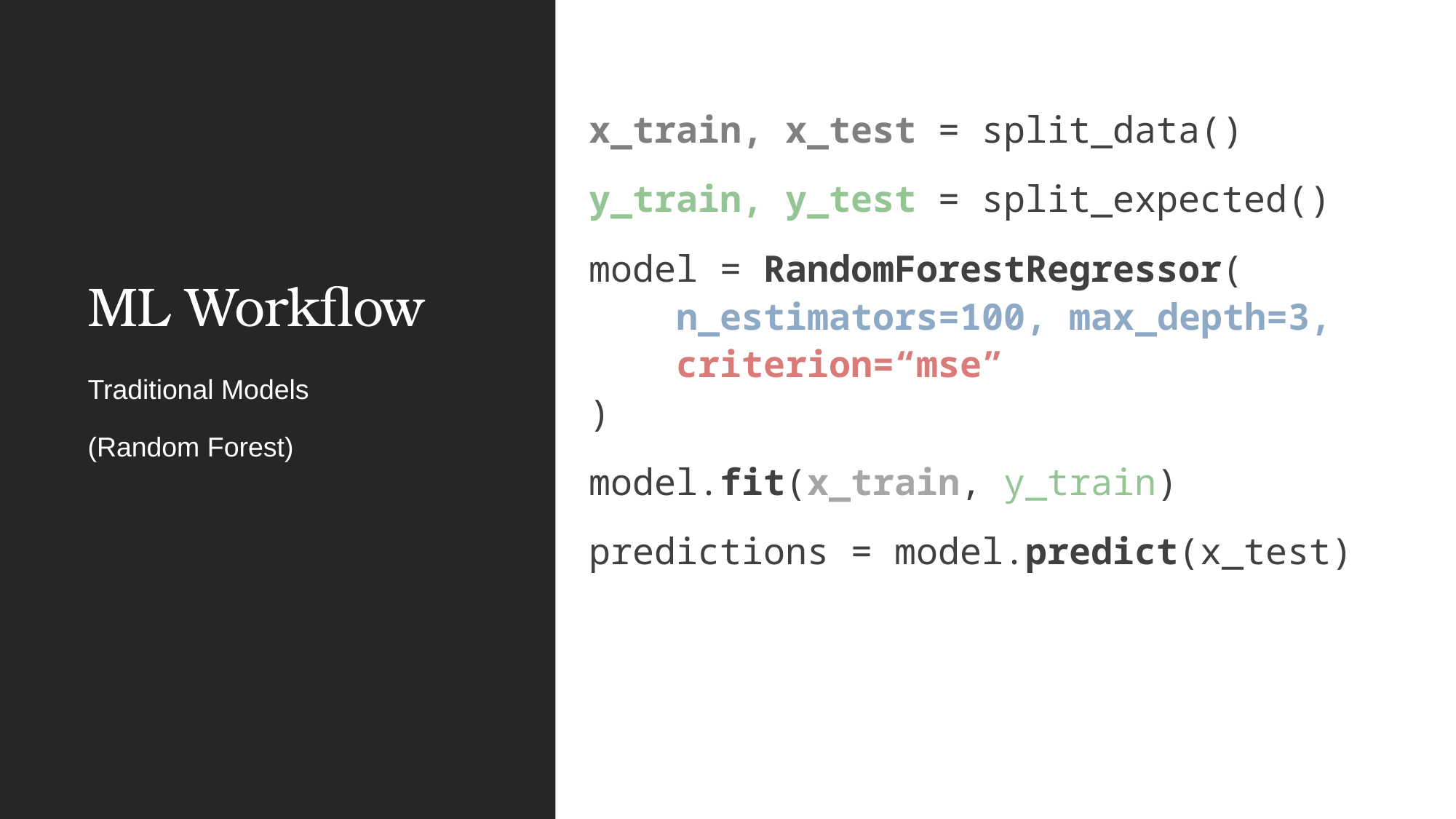

# ML Workflow
x_train, x_test = split_data()
y_train, y_test = split_expected()
model = RandomForestRegressor(
    n_estimators=100, max_depth=3,
    criterion=“mse”
)
model.fit(x_train, y_train)
predictions = model.predict(x_test)
Traditional Models
(Random Forest)